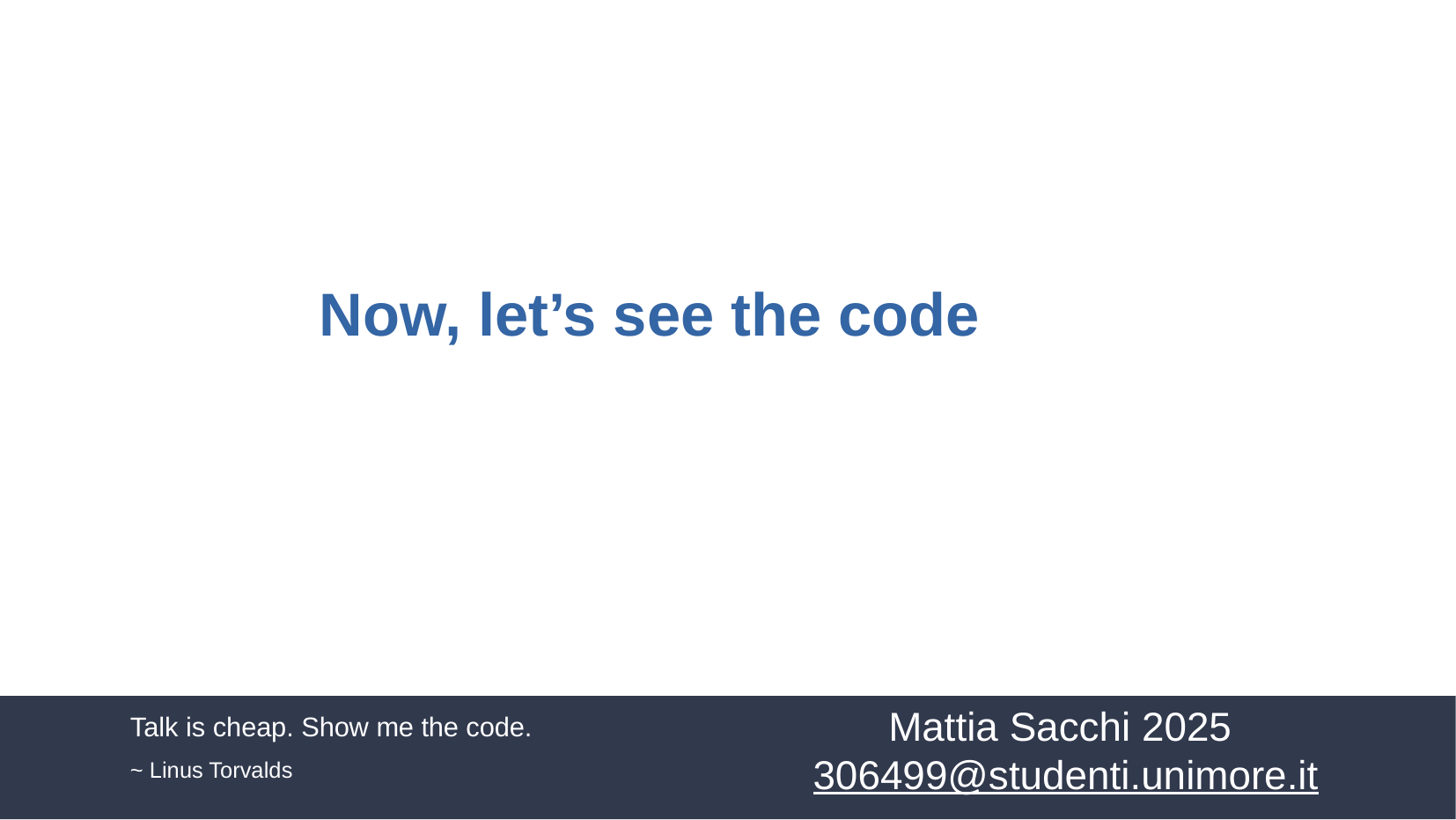

Now, let’s see the code
Mattia Sacchi 2025 306499@studenti.unimore.it
Talk is cheap. Show me the code.
~ Linus Torvalds